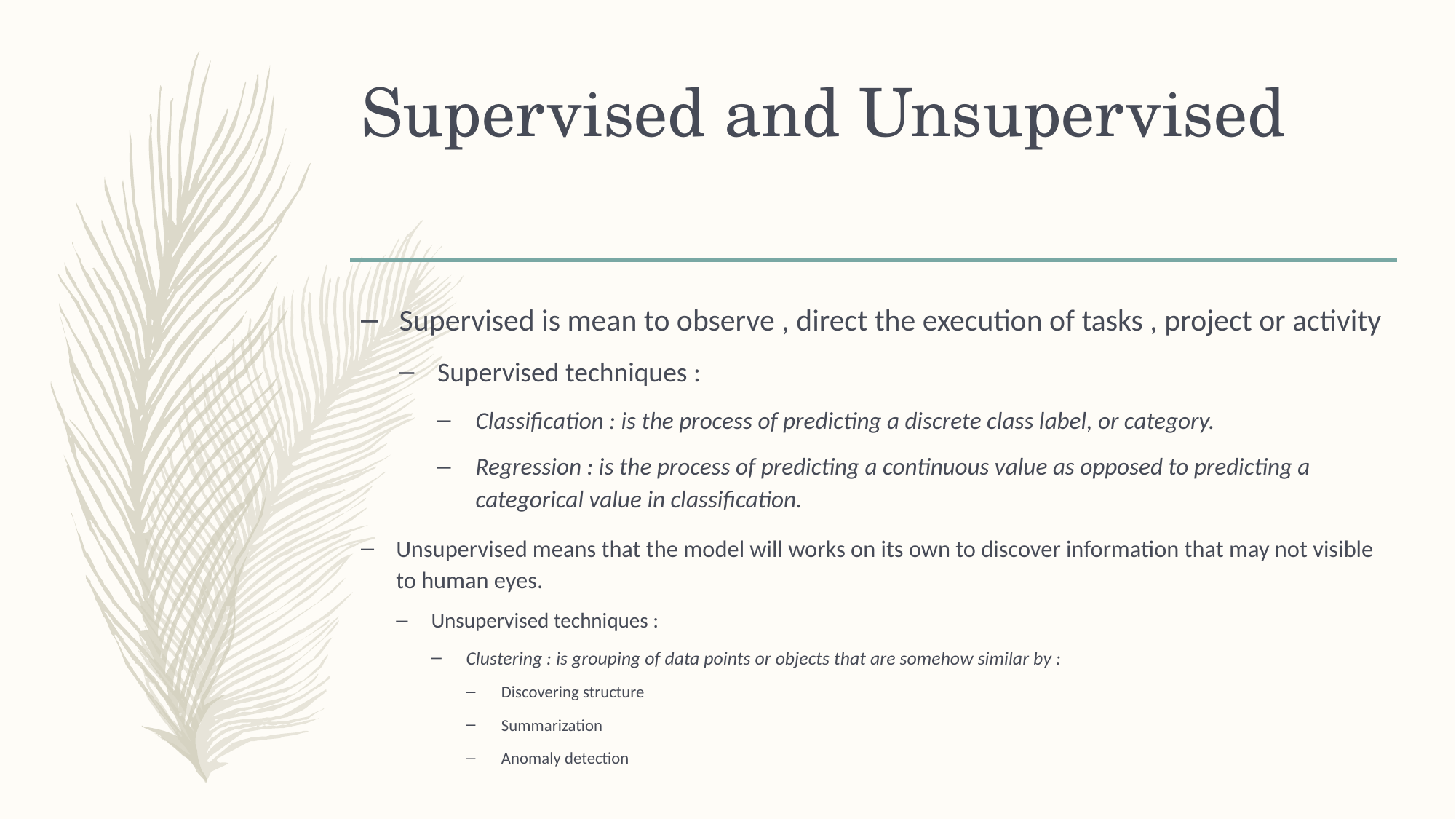

# Supervised and Unsupervised
Supervised is mean to observe , direct the execution of tasks , project or activity
Supervised techniques :
Classification : is the process of predicting a discrete class label, or category.
Regression : is the process of predicting a continuous value as opposed to predicting a categorical value in classification.

Unsupervised means that the model will works on its own to discover information that may not visible to human eyes.
Unsupervised techniques :
Clustering : is grouping of data points or objects that are somehow similar by :
Discovering structure
Summarization
Anomaly detection